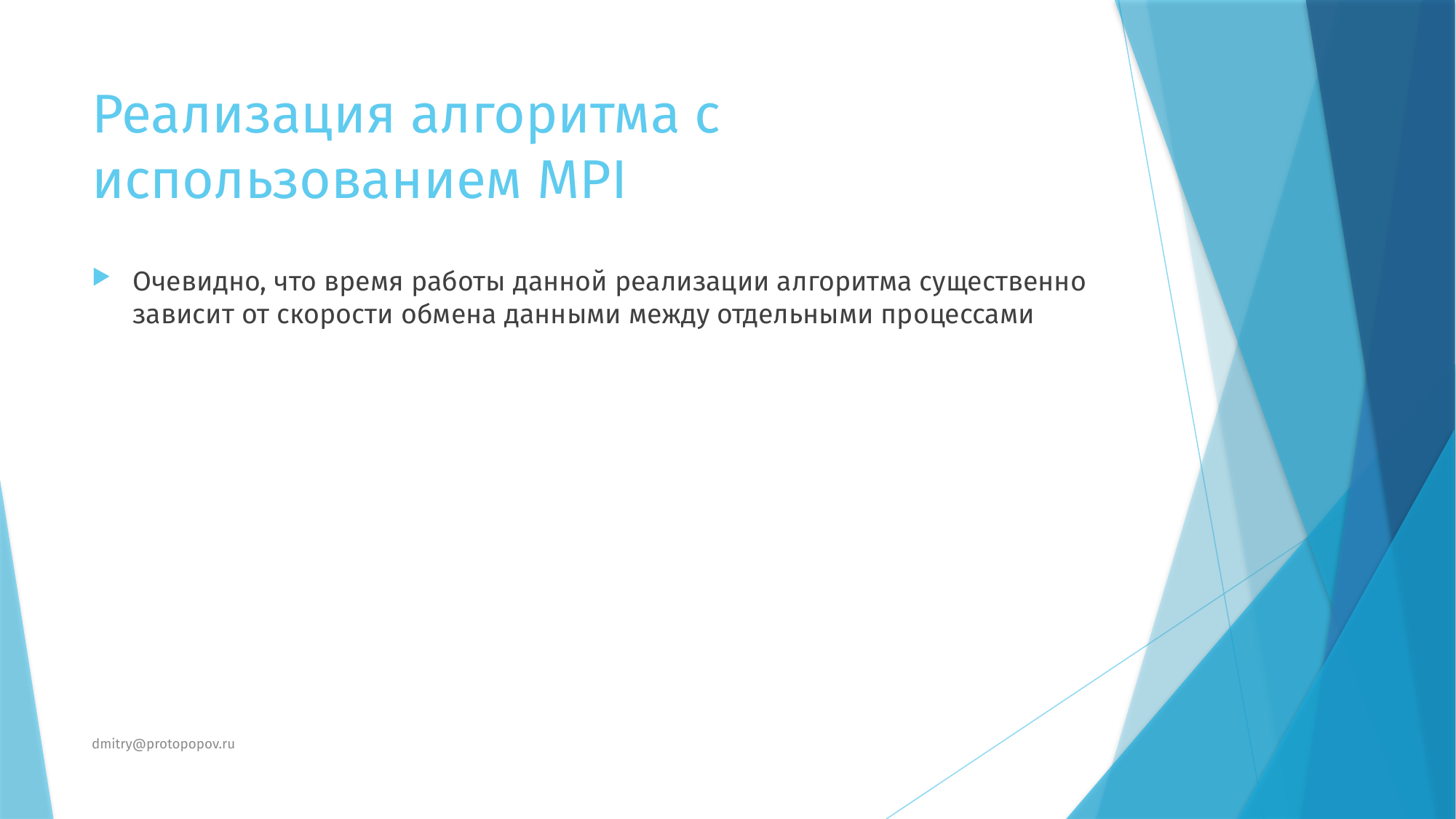

# Реализация алгоритма с использованием MPI
Очевидно, что время работы данной реализации алгоритма существенно зависит от скорости обмена данными между отдельными процессами
dmitry@protopopov.ru